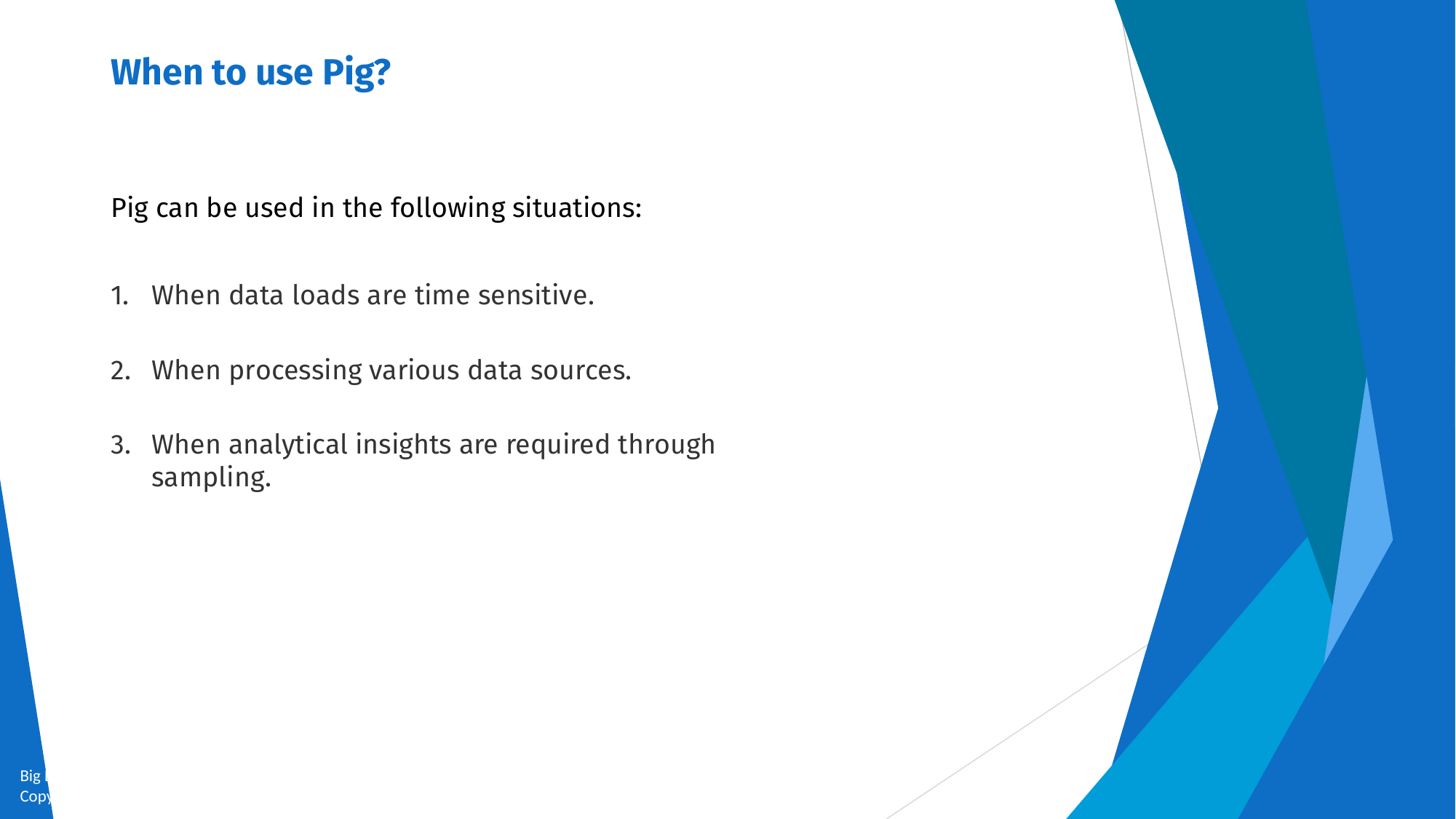

# When to use Pig?
Pig can be used in the following situations:

When data loads are time sensitive.

When processing various data sources.

When analytical insights are required through sampling.
Big Data and Analytics by Seema Acharya and Subhashini Chellappan
Copyright 2015, WILEY INDIA PVT. LTD.